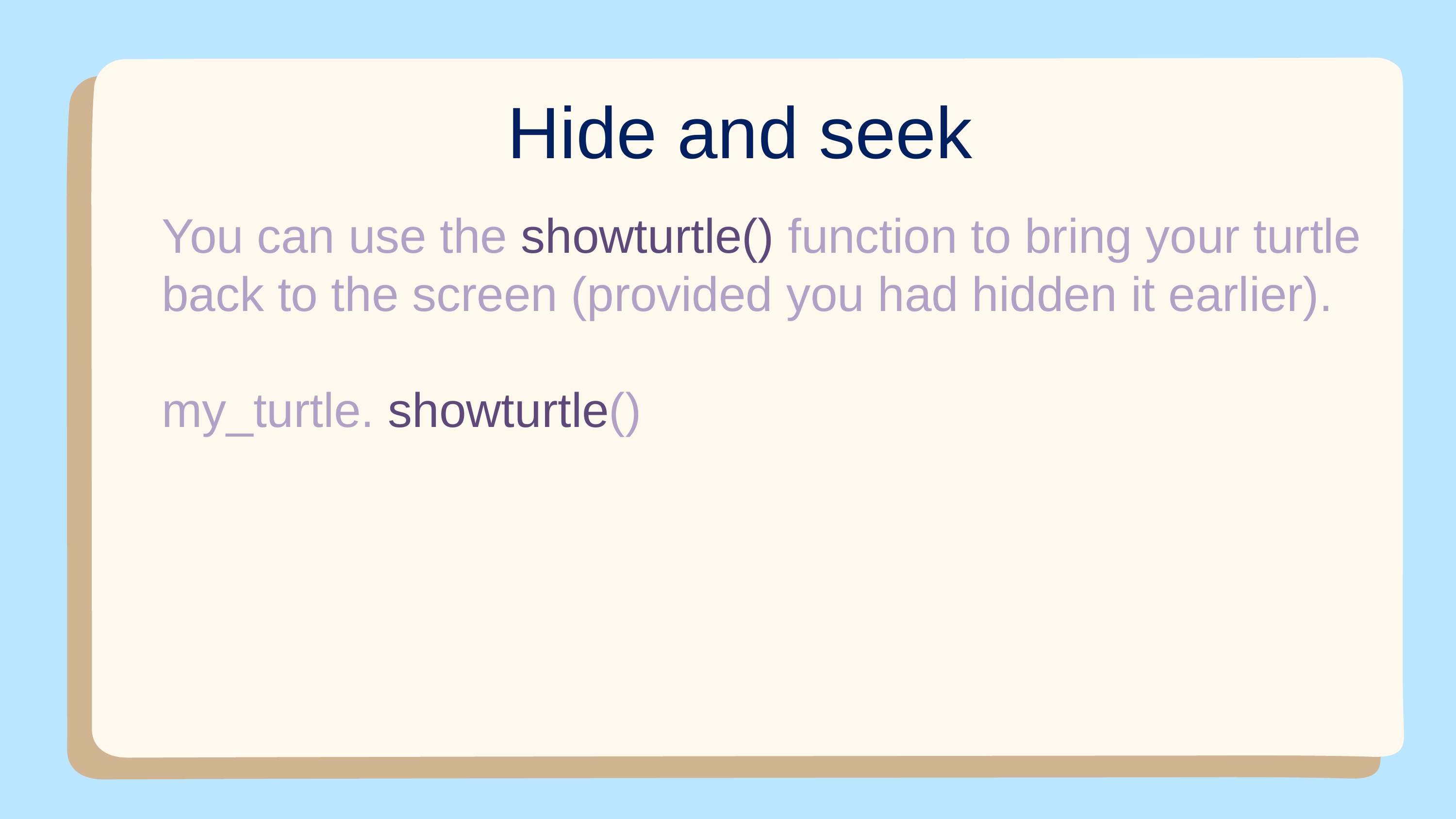

Hide and seek
You can use the showturtle() function to bring your turtle back to the screen (provided you had hidden it earlier).

my_turtle. showturtle()